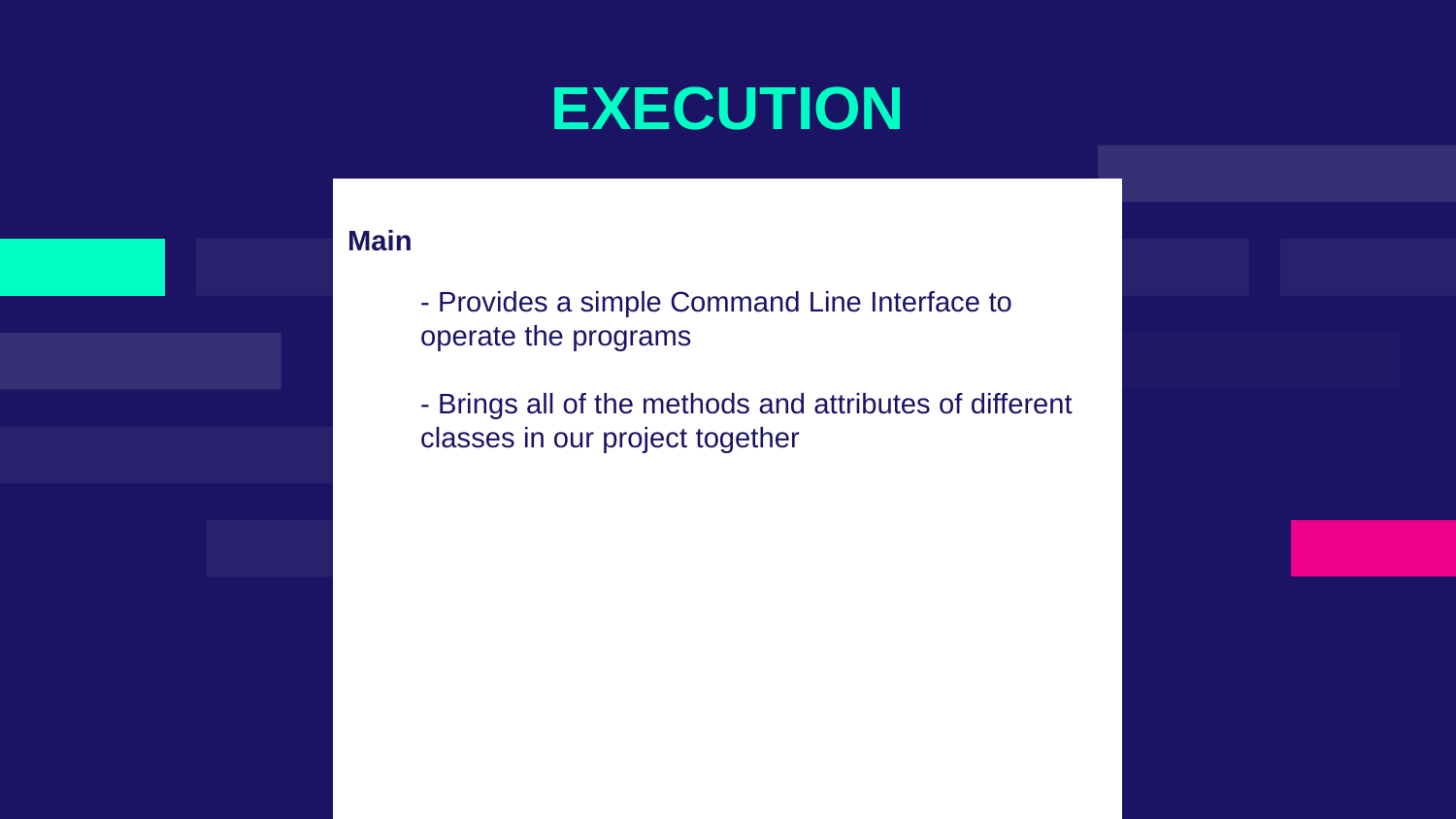

# EXECUTION

Main

- Provides a simple Command Line Interface to operate the programs

- Brings all of the methods and attributes of different classes in our project together